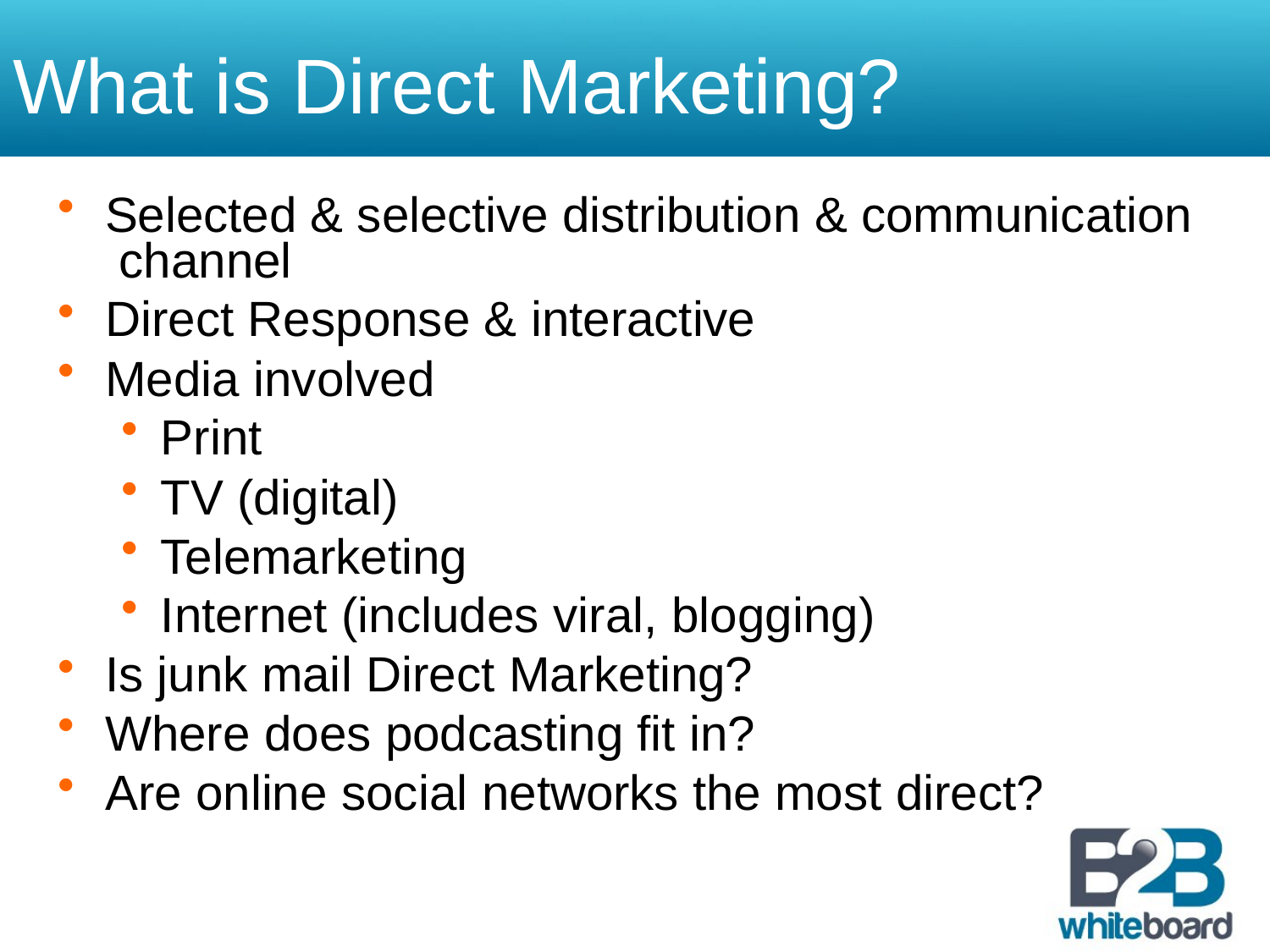

# What is Direct Marketing?
Selected & selective distribution & communication  channel
Direct Response & interactive
Media involved
Print
TV (digital)
Telemarketing
Internet (includes viral, blogging)
Is junk mail Direct Marketing?
Where does podcasting fit in?
Are online social networks the most direct?